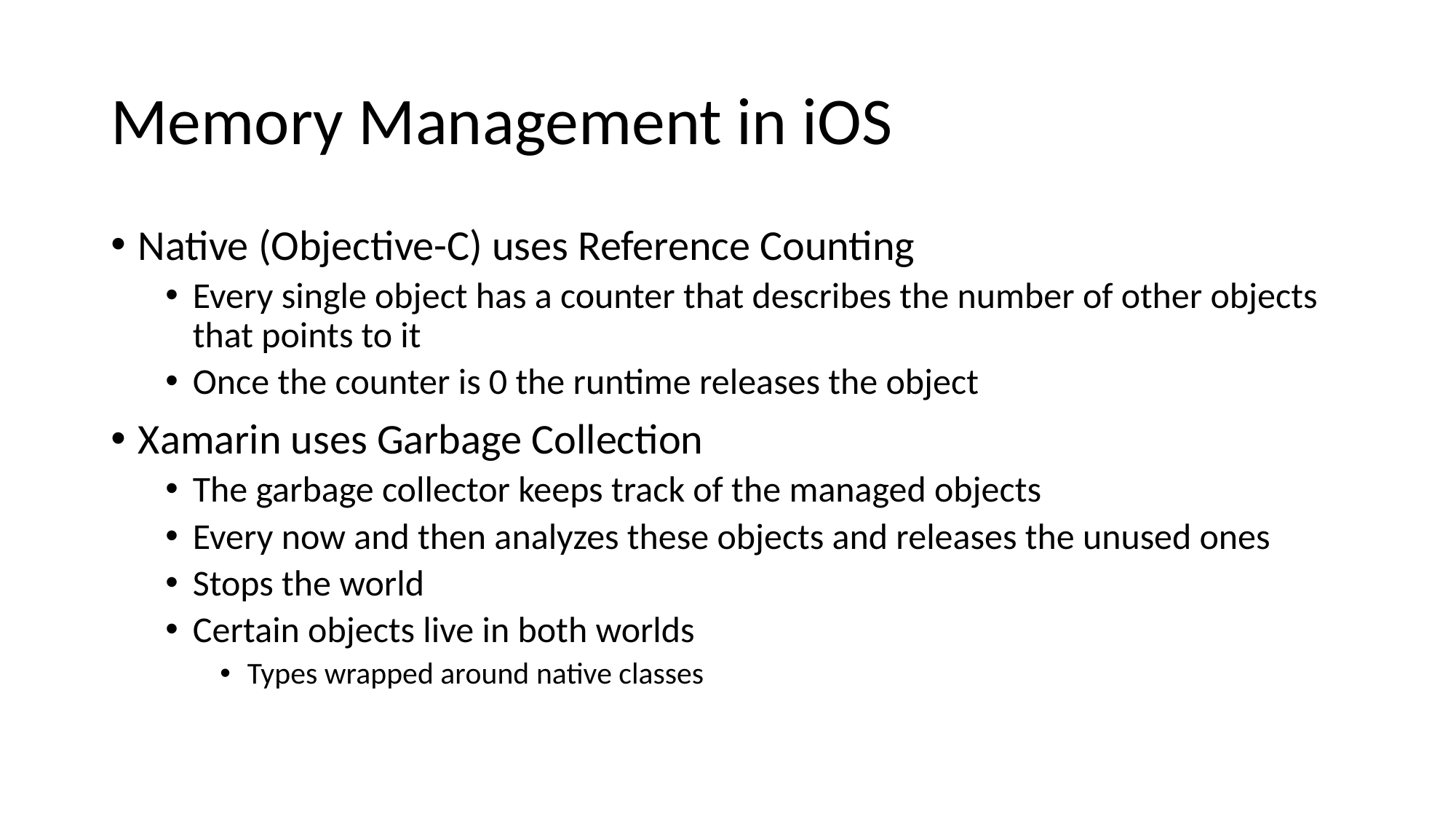

# Memory Management in iOS
Native (Objective-C) uses Reference Counting
Every single object has a counter that describes the number of other objects that points to it
Once the counter is 0 the runtime releases the object
Xamarin uses Garbage Collection
The garbage collector keeps track of the managed objects
Every now and then analyzes these objects and releases the unused ones
Stops the world
Certain objects live in both worlds
Types wrapped around native classes